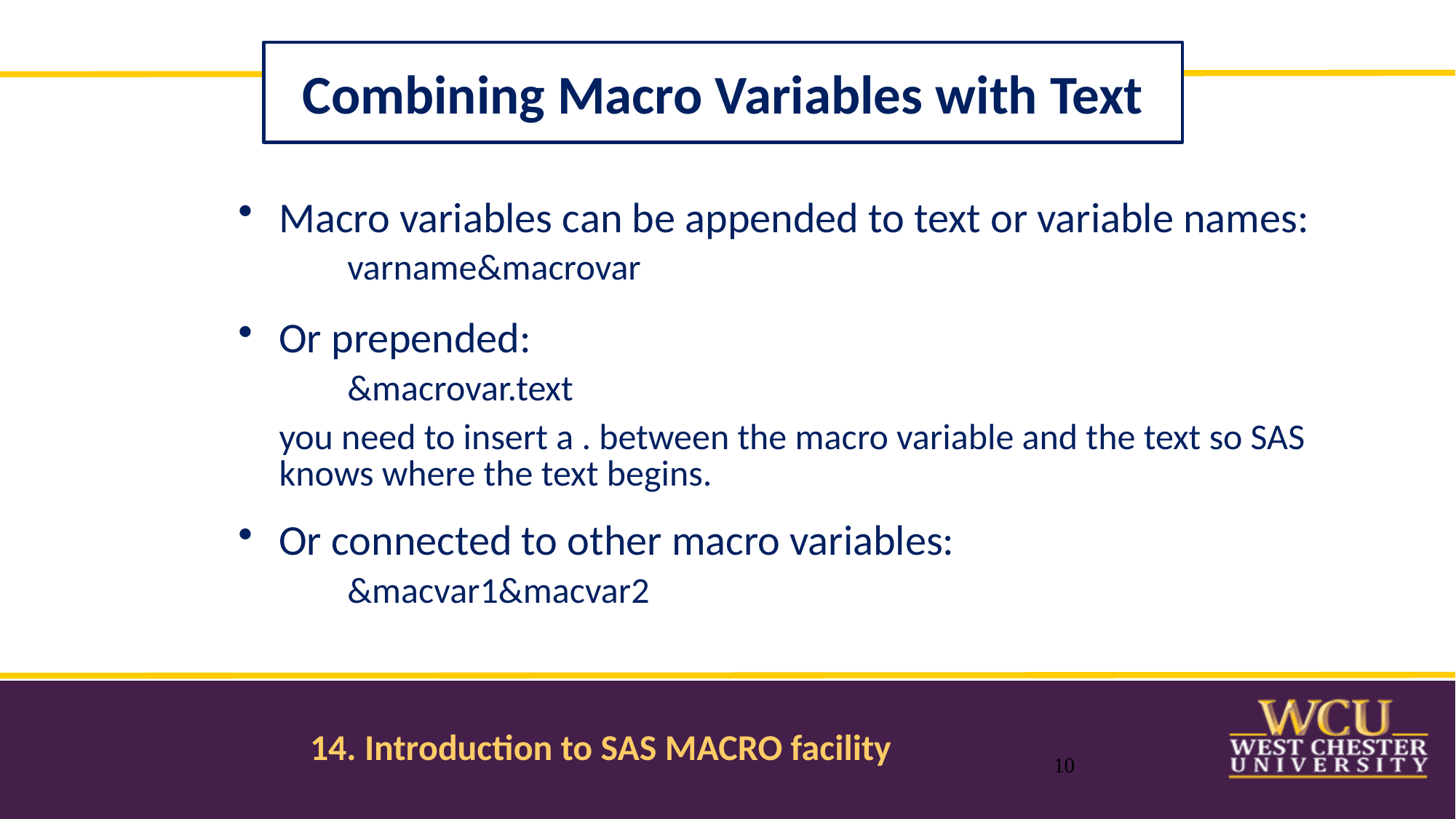

Combining Macro Variables with Text

Macro variables can be appended to text or variable names:
varname&macrovar

Or prepended:
&macrovar.text
	you need to insert a . between the macro variable and the text so SAS knows where the text begins.

Or connected to other macro variables:
&macvar1&macvar2
10